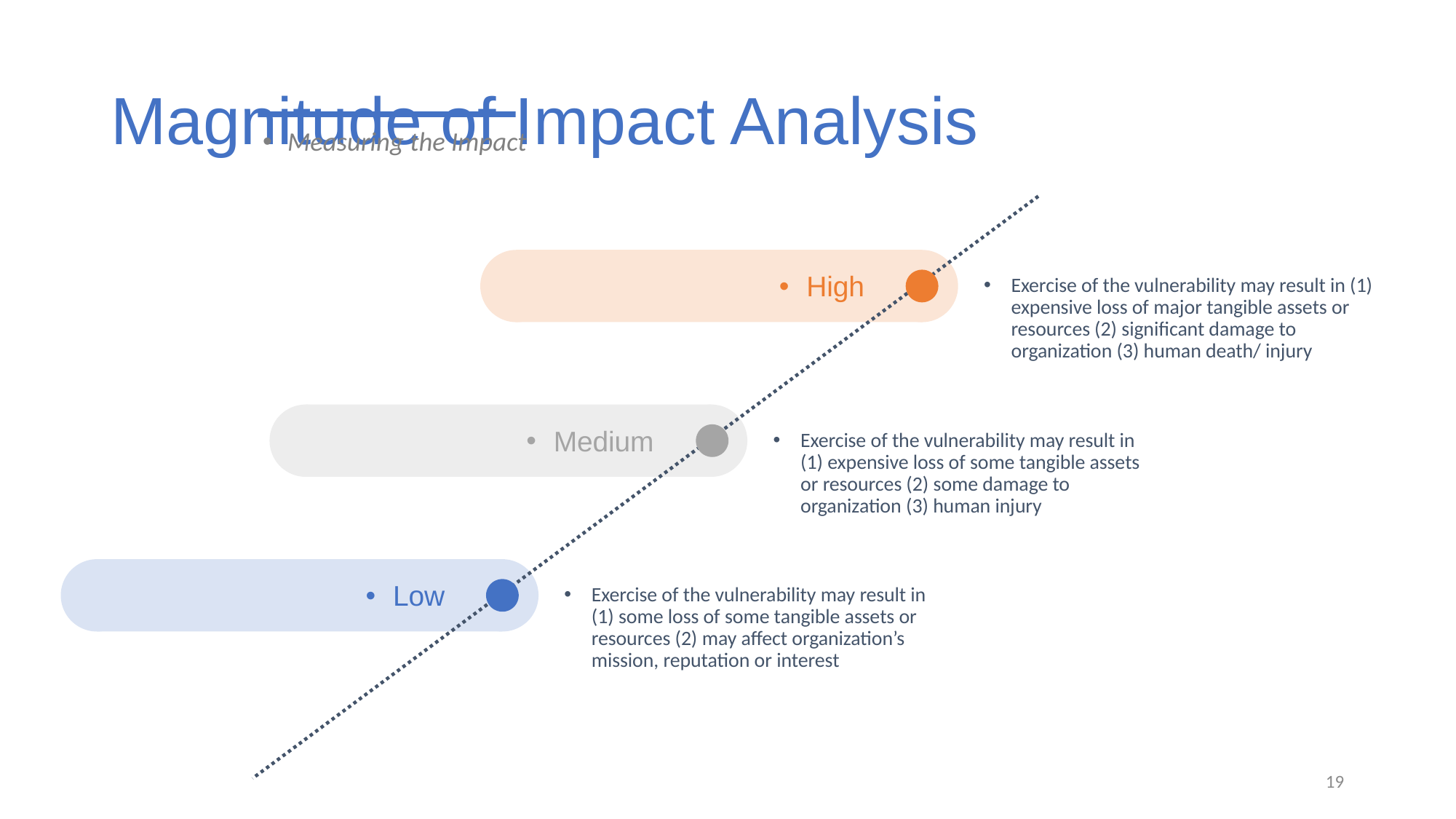

# Magnitude of Impact Analysis
Measuring the Impact
High
Exercise of the vulnerability may result in (1) expensive loss of major tangible assets or resources (2) significant damage to organization (3) human death/ injury
Medium
Exercise of the vulnerability may result in (1) expensive loss of some tangible assets or resources (2) some damage to organization (3) human injury
Low
Exercise of the vulnerability may result in (1) some loss of some tangible assets or resources (2) may affect organization’s mission, reputation or interest
19